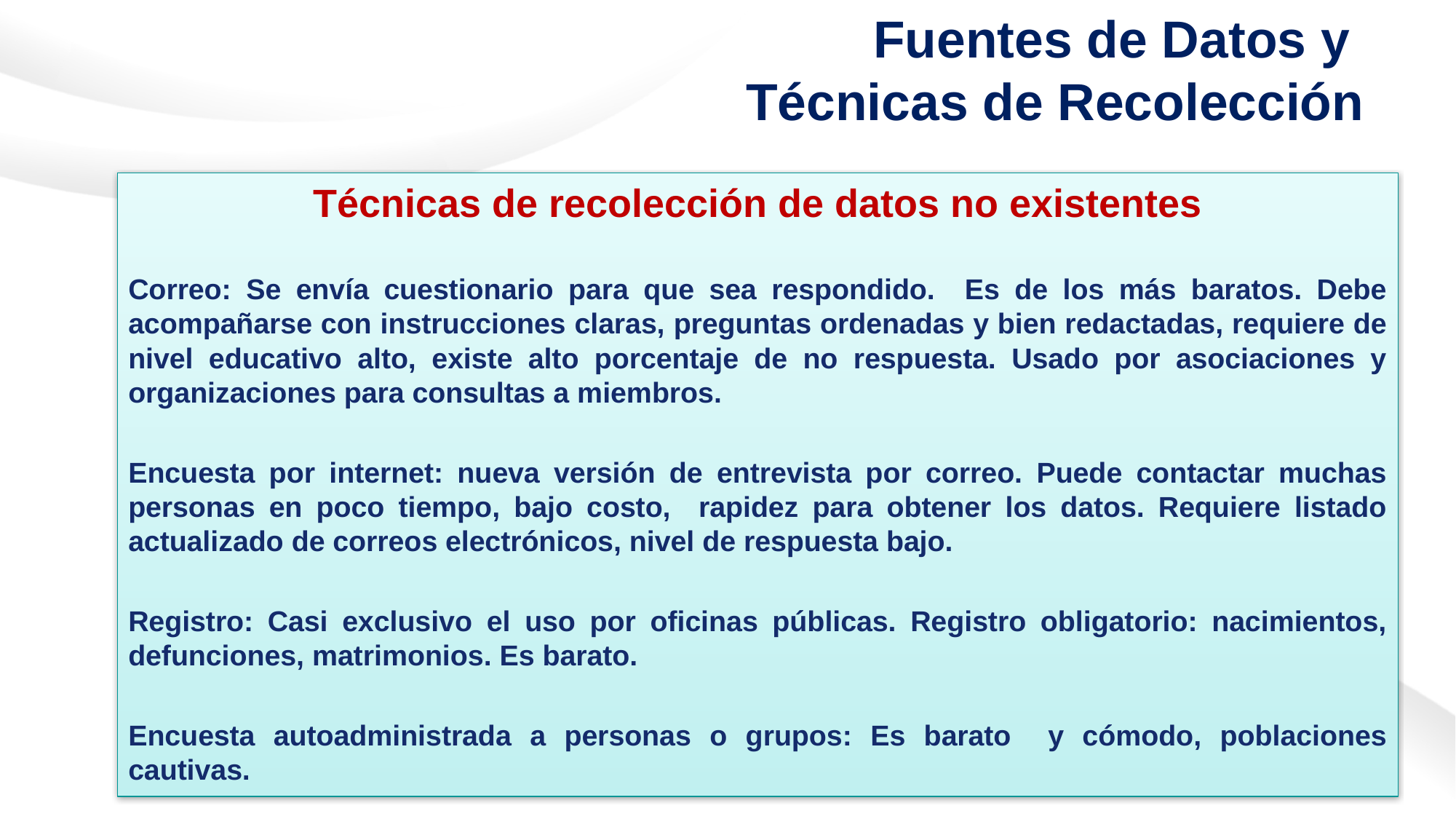

# Fuentes de Datos y Técnicas de Recolección
Técnicas de recolección de datos no existentes

Correo: Se envía cuestionario para que sea respondido.  Es de los más baratos. Debe acompañarse con instrucciones claras, preguntas ordenadas y bien redactadas, requiere de nivel educativo alto, existe alto porcentaje de no respuesta. Usado por asociaciones y organizaciones para consultas a miembros.

Encuesta por internet: nueva versión de entrevista por correo. Puede contactar muchas personas en poco tiempo, bajo costo,  rapidez para obtener los datos. Requiere listado actualizado de correos electrónicos, nivel de respuesta bajo.

Registro: Casi exclusivo el uso por oficinas públicas. Registro obligatorio: nacimientos, defunciones, matrimonios. Es barato.

Encuesta autoadministrada a personas o grupos: Es barato  y cómodo, poblaciones cautivas.